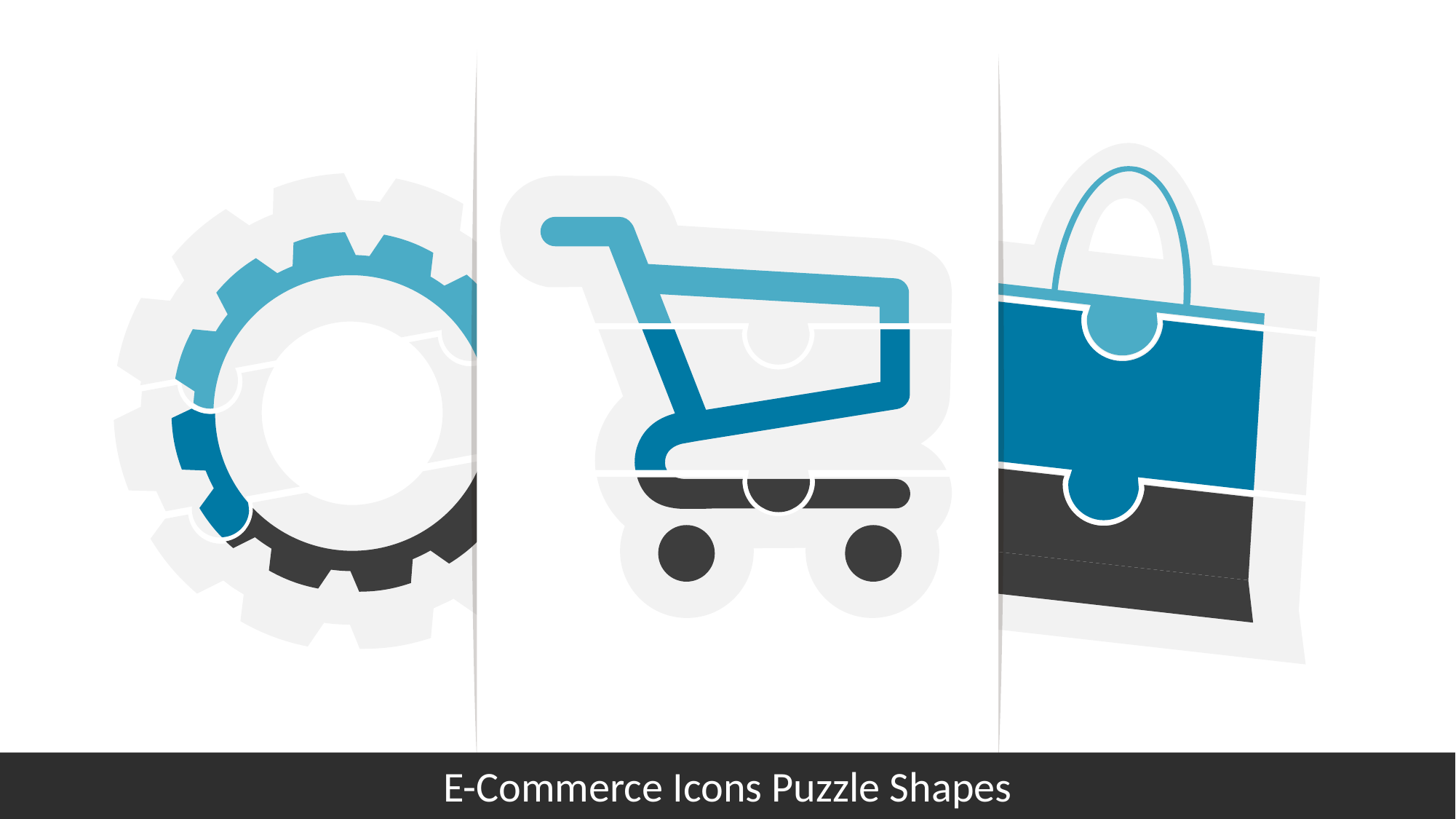

Money Symbol Puzzle

E-Commerce Icons Puzzle Shapes